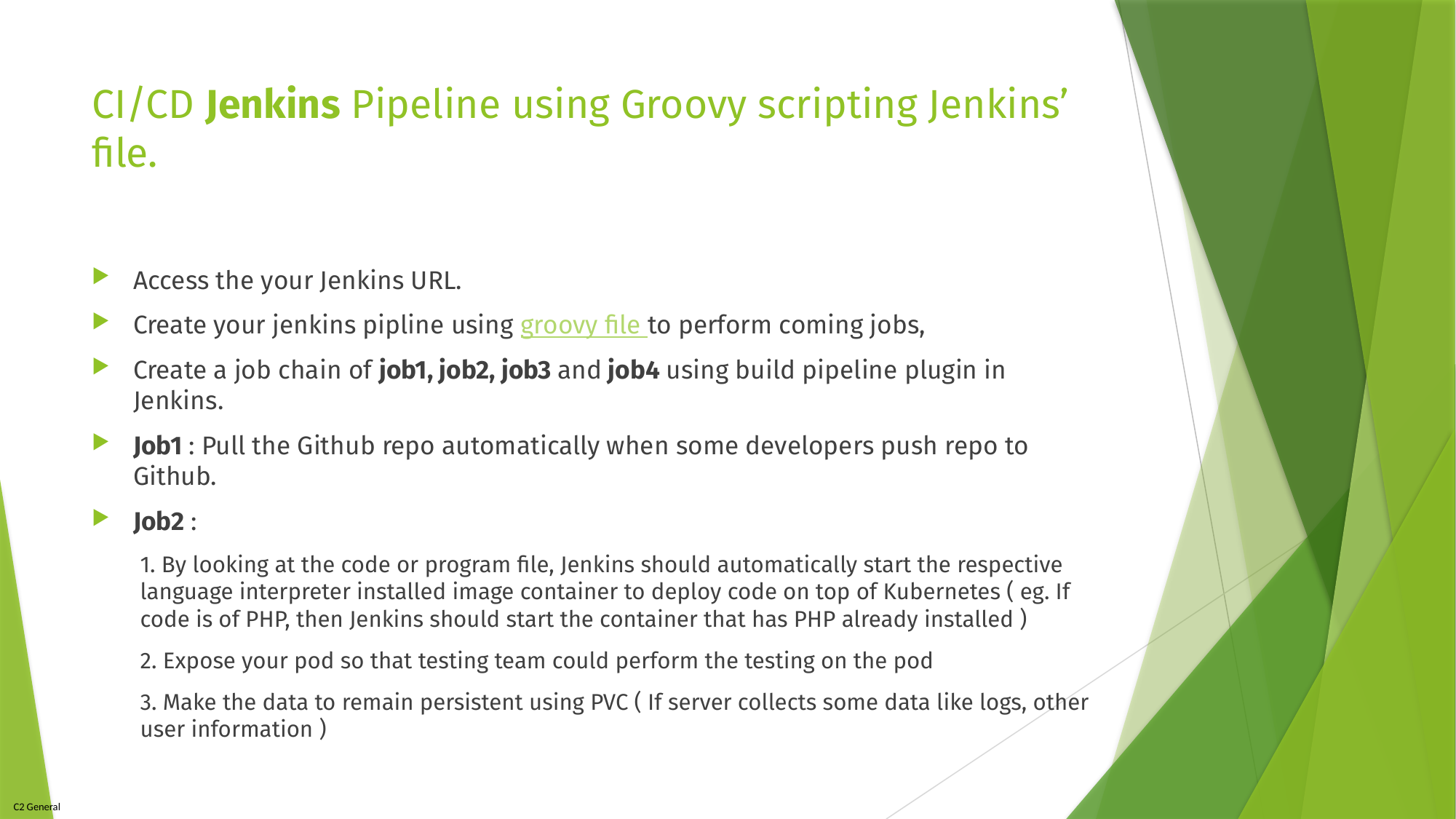

# CI/CD Jenkins Pipeline using Groovy scripting Jenkins’ file.
Access the your Jenkins URL.
Create your jenkins pipline using groovy file to perform coming jobs,
Create a job chain of job1, job2, job3 and job4 using build pipeline plugin in Jenkins.
Job1 : Pull the Github repo automatically when some developers push repo to Github.
Job2 :
1. By looking at the code or program file, Jenkins should automatically start the respective language interpreter installed image container to deploy code on top of Kubernetes ( eg. If code is of PHP, then Jenkins should start the container that has PHP already installed )
2. Expose your pod so that testing team could perform the testing on the pod
3. Make the data to remain persistent using PVC ( If server collects some data like logs, other user information )